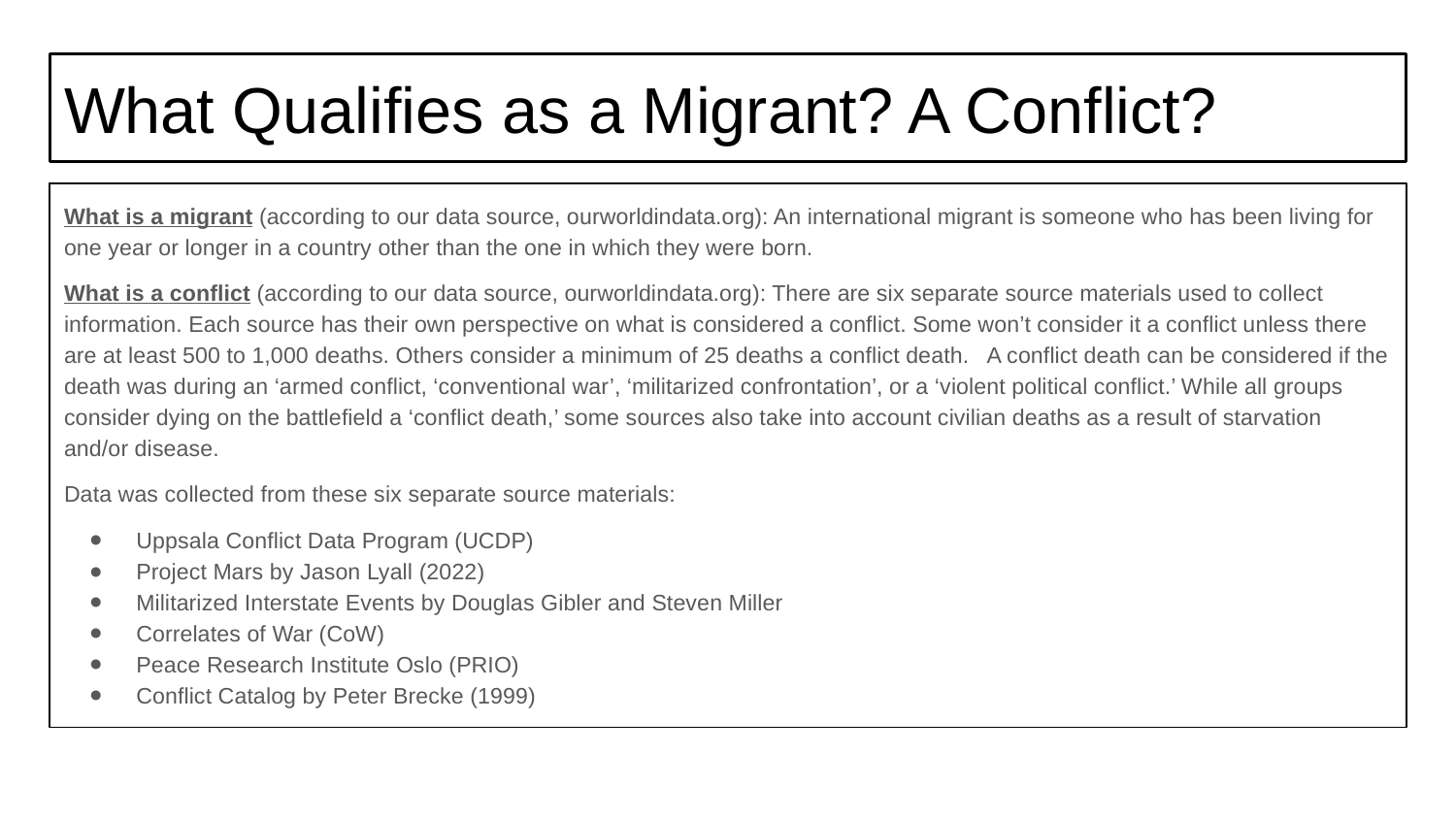

# What Qualifies as a Migrant? A Conflict?
What is a migrant (according to our data source, ourworldindata.org): An international migrant is someone who has been living for one year or longer in a country other than the one in which they were born.
What is a conflict (according to our data source, ourworldindata.org): There are six separate source materials used to collect information. Each source has their own perspective on what is considered a conflict. Some won’t consider it a conflict unless there are at least 500 to 1,000 deaths. Others consider a minimum of 25 deaths a conflict death.   A conflict death can be considered if the death was during an ‘armed conflict, ‘conventional war’, ‘militarized confrontation’, or a ‘violent political conflict.’ While all groups consider dying on the battlefield a ‘conflict death,’ some sources also take into account civilian deaths as a result of starvation and/or disease.
Data was collected from these six separate source materials:
Uppsala Conflict Data Program (UCDP)
Project Mars by Jason Lyall (2022)
Militarized Interstate Events by Douglas Gibler and Steven Miller
Correlates of War (CoW)
Peace Research Institute Oslo (PRIO)
Conflict Catalog by Peter Brecke (1999)